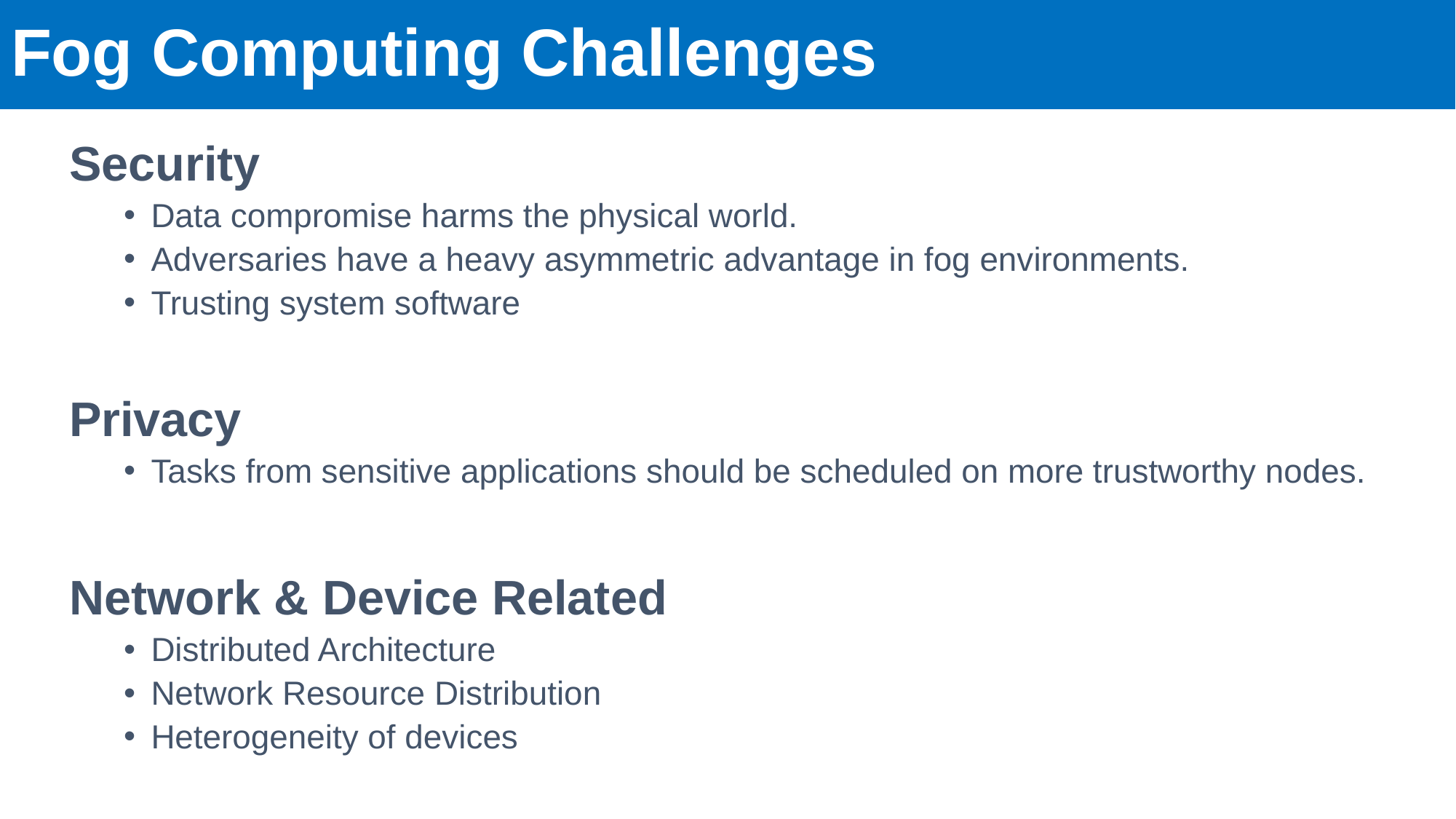

# Fog Computing Challenges
Security
Data compromise harms the physical world.
Adversaries have a heavy asymmetric advantage in fog environments.
Trusting system software

Privacy
Tasks from sensitive applications should be scheduled on more trustworthy nodes.

Network & Device Related
Distributed Architecture
Network Resource Distribution
Heterogeneity of devices